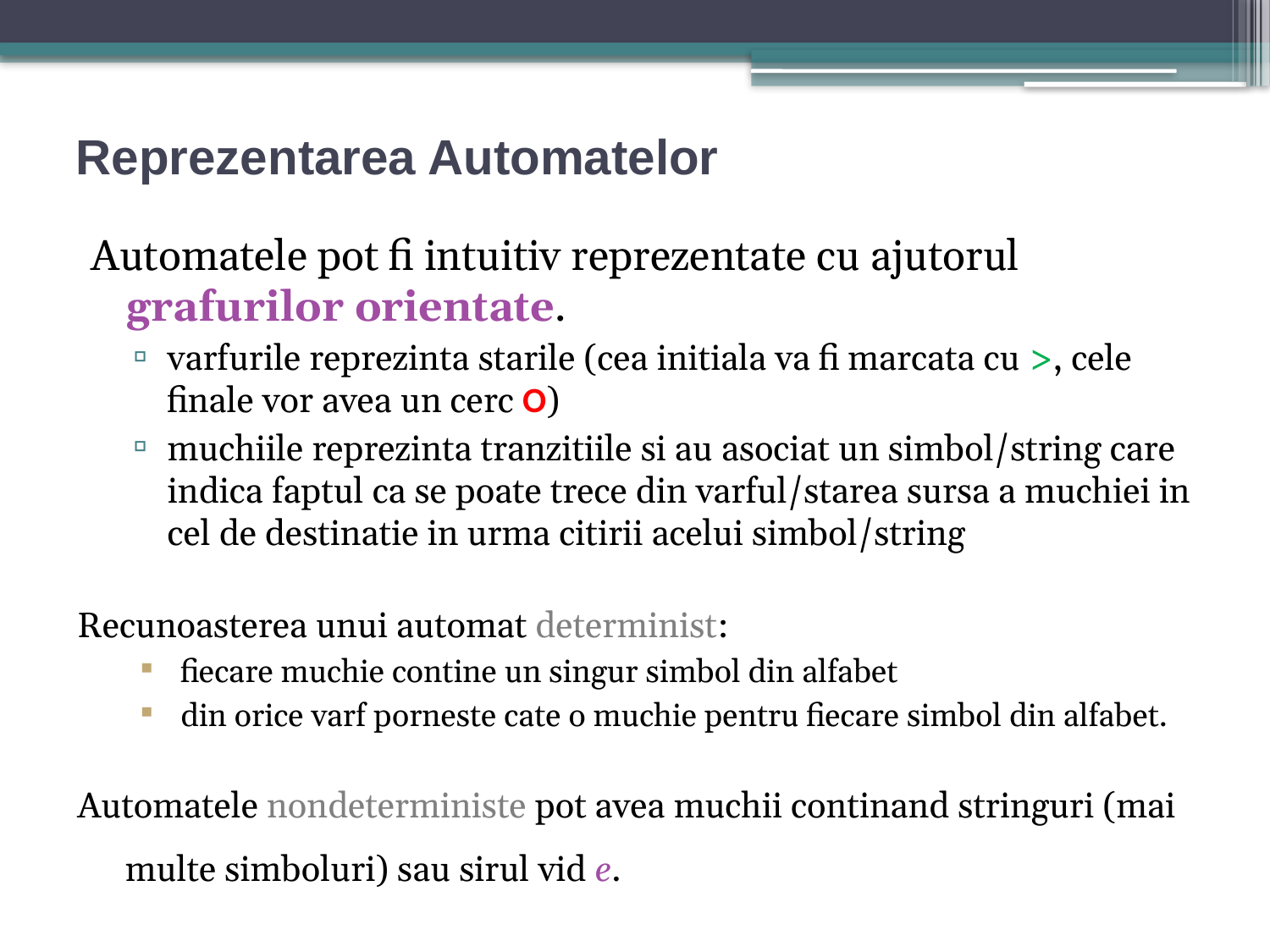

# Reprezentarea Automatelor
Automatele pot fi intuitiv reprezentate cu ajutorul grafurilor orientate.
varfurile reprezinta starile (cea initiala va fi marcata cu >, cele finale vor avea un cerc O)
muchiile reprezinta tranzitiile si au asociat un simbol/string care indica faptul ca se poate trece din varful/starea sursa a muchiei in cel de destinatie in urma citirii acelui simbol/string
Recunoasterea unui automat determinist:
fiecare muchie contine un singur simbol din alfabet
din orice varf porneste cate o muchie pentru fiecare simbol din alfabet.
Automatele nondeterministe pot avea muchii continand stringuri (mai multe simboluri) sau sirul vid e.